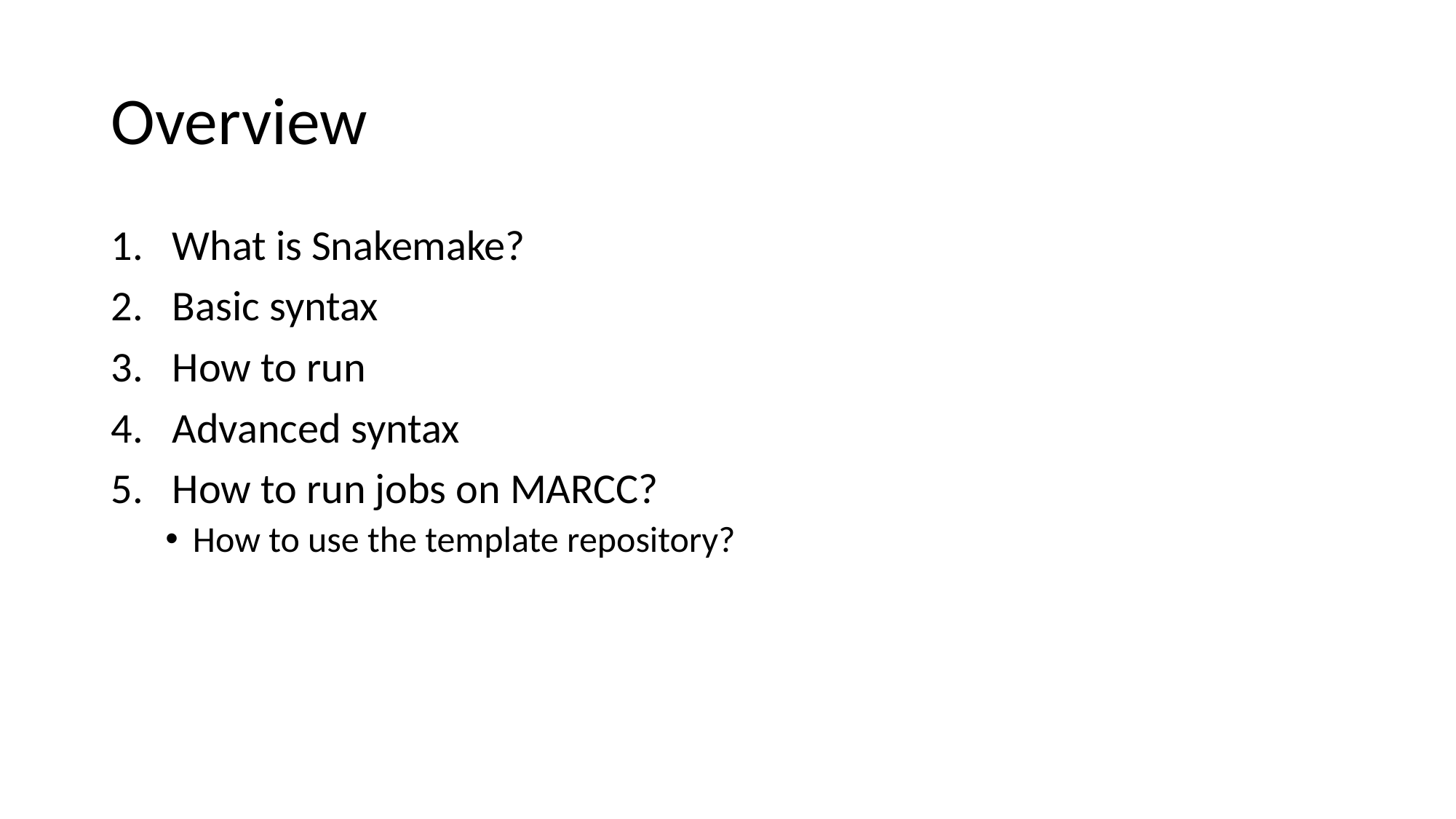

# Overview
What is Snakemake?
Basic syntax
How to run
Advanced syntax
How to run jobs on MARCC?
How to use the template repository?